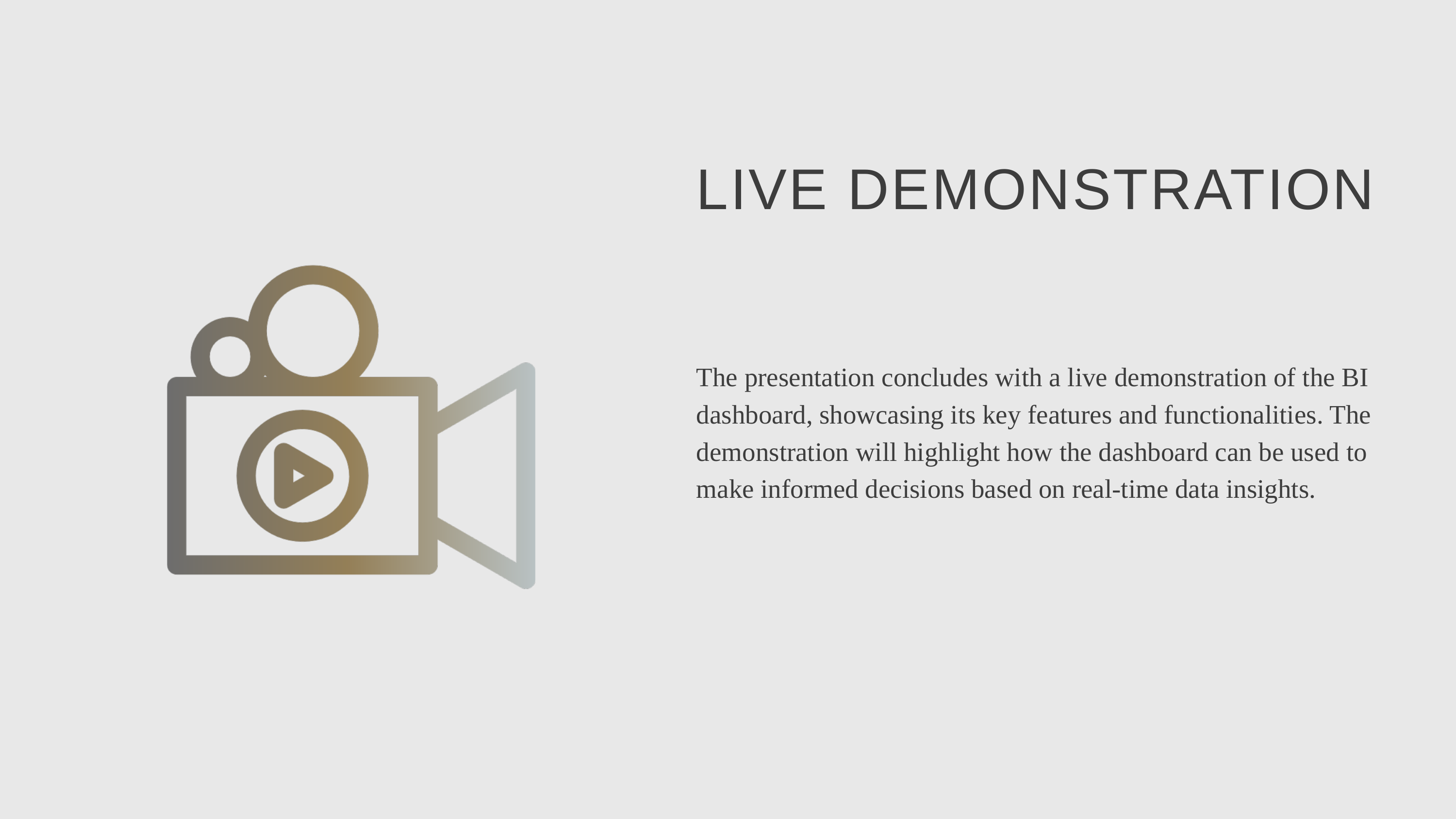

LIVE DEMONSTRATION
The presentation concludes with a live demonstration of the BI dashboard, showcasing its key features and functionalities. The demonstration will highlight how the dashboard can be used to make informed decisions based on real-time data insights.